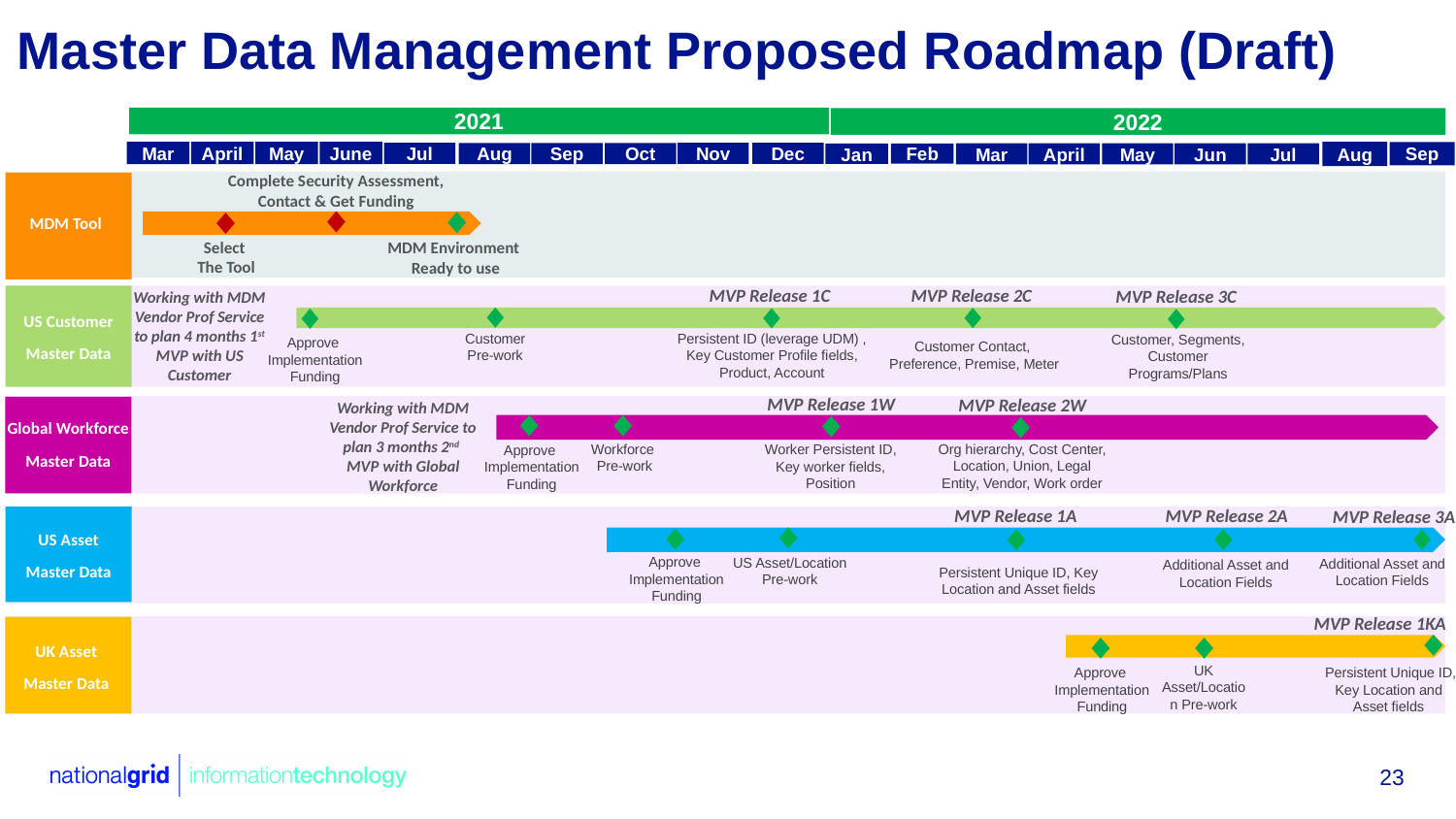

Tools
# Master Data Management Proposed Roadmap (Draft)
2021
2022
Aug
Mar
April
May
June
Sep
Jul
Nov
Dec
Aug
Sep
Oct
Mar
April
May
Jun
Jul
Feb
Jan
Complete Security Assessment, Contact & Get Funding

MDM Tool

Select
The Tool
MDM Environment
Ready to use
MVP Release 1C
MVP Release 2C
MVP Release 3C

Working with MDM Vendor Prof Service to plan 4 months 1st MVP with US Customer

US Customer
Master Data
Customer Contact,
Preference, Premise, Meter
Approve
Implementation Funding
Persistent ID (leverage UDM) , Key Customer Profile fields, Product, Account
Customer
Pre-work
Customer, Segments,
Customer Programs/Plans
MVP Release 1W
MVP Release 2W

Working with MDM Vendor Prof Service to plan 3 months 2nd  MVP with Global Workforce

Global Workforce
Master Data
Workforce
Pre-work
Org hierarchy, Cost Center, Location, Union, Legal Entity, Vendor, Work order
Worker Persistent ID, Key worker fields, Position
Approve
Implementation Funding
MVP Release 1A
MVP Release 2A
MVP Release 3A

US Asset
Master Data
Additional Asset and Location Fields
Additional Asset and Location Fields
Approve
Implementation Funding
US Asset/Location Pre-work
Persistent Unique ID, Key Location and Asset fields
MVP Release 1KA

UK Asset
Master Data
Approve
Implementation Funding
 Persistent Unique ID, Key Location and Asset fields
UK Asset/Location Pre-work